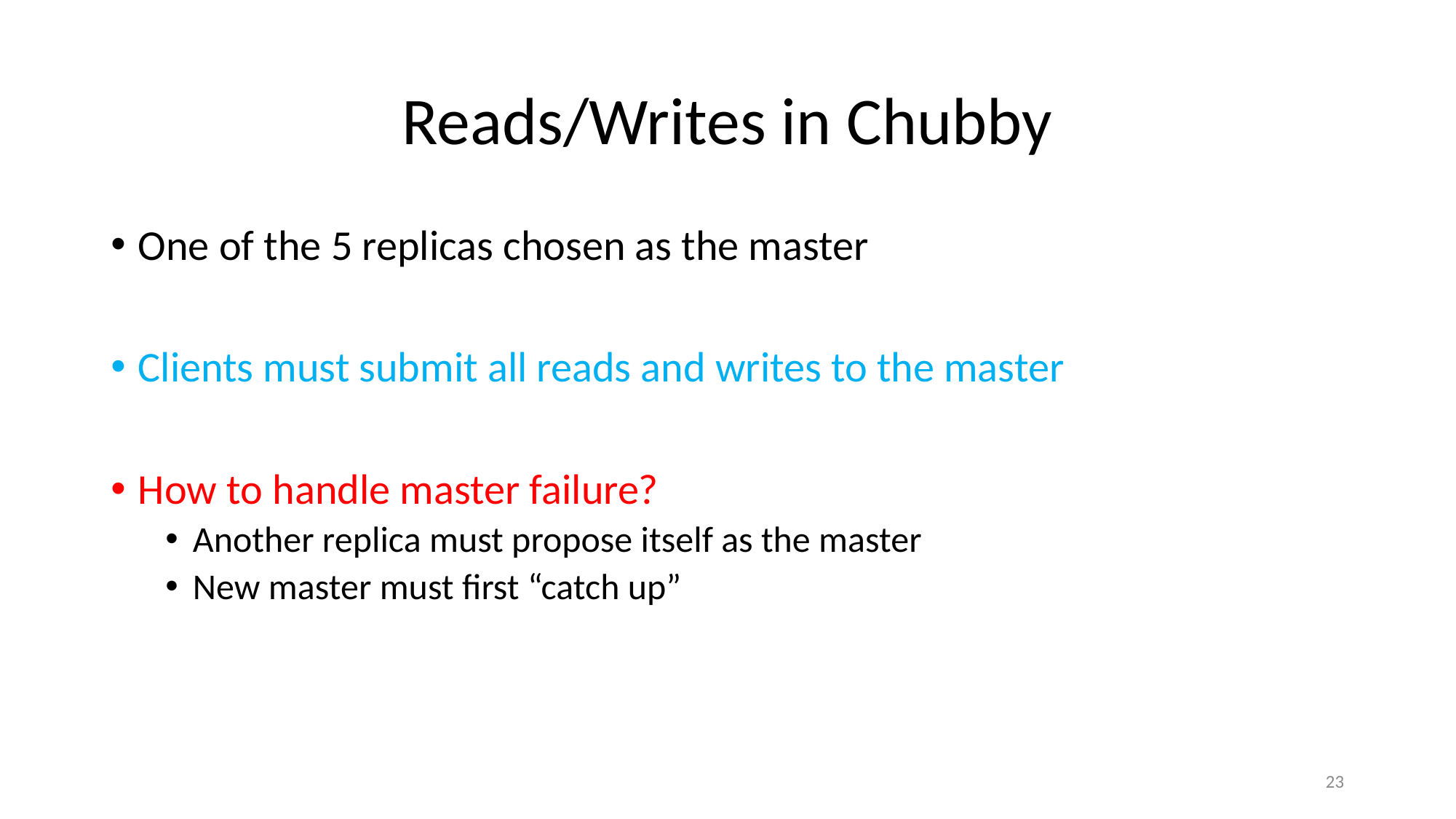

# Reads/Writes in Chubby
One of the 5 replicas chosen as the master

Clients must submit all reads and writes to the master

How to handle master failure?
Another replica must propose itself as the master
New master must first “catch up”

23